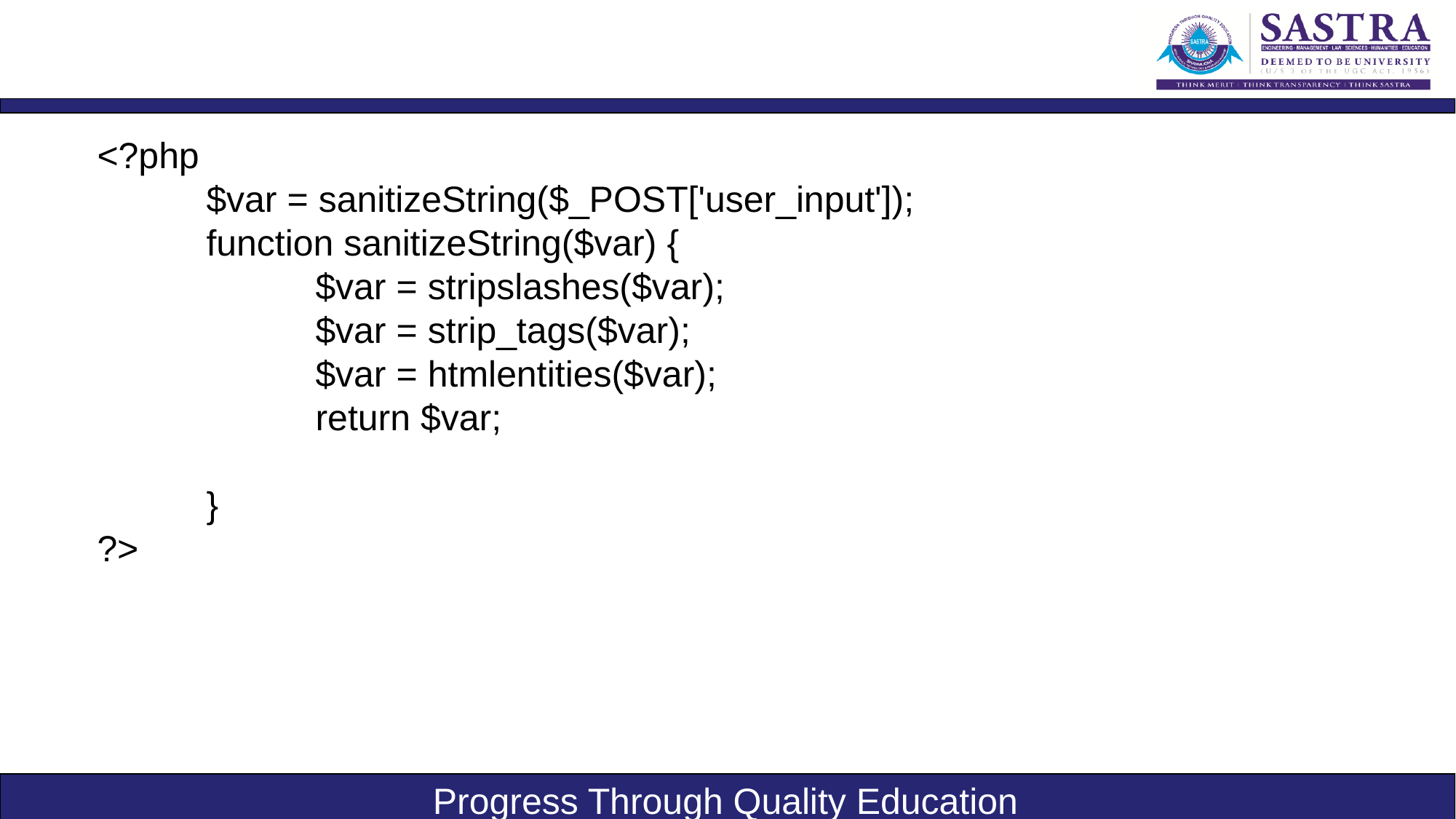

#
<?php
	$var = sanitizeString($_POST['user_input']);
	function sanitizeString($var) {
		$var = stripslashes($var);
		$var = strip_tags($var);
		$var = htmlentities($var);
		return $var;

	}
?>